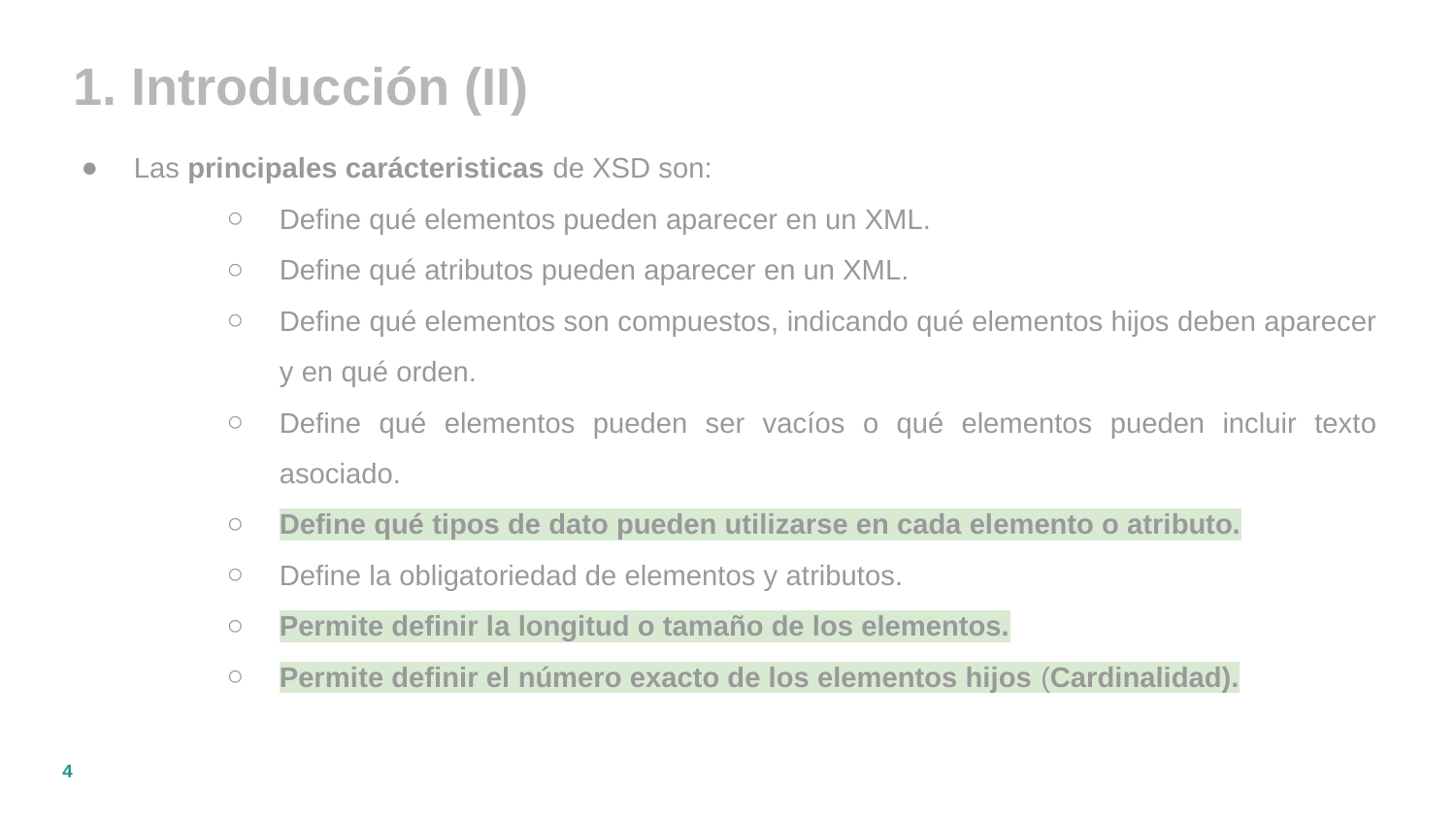

1. Introducción (II)
Las principales carácteristicas de XSD son:
Define qué elementos pueden aparecer en un XML.
Define qué atributos pueden aparecer en un XML.
Define qué elementos son compuestos, indicando qué elementos hijos deben aparecer y en qué orden.
Define qué elementos pueden ser vacíos o qué elementos pueden incluir texto asociado.
Define qué tipos de dato pueden utilizarse en cada elemento o atributo.
Define la obligatoriedad de elementos y atributos.
Permite definir la longitud o tamaño de los elementos.
Permite definir el número exacto de los elementos hijos (Cardinalidad).

4